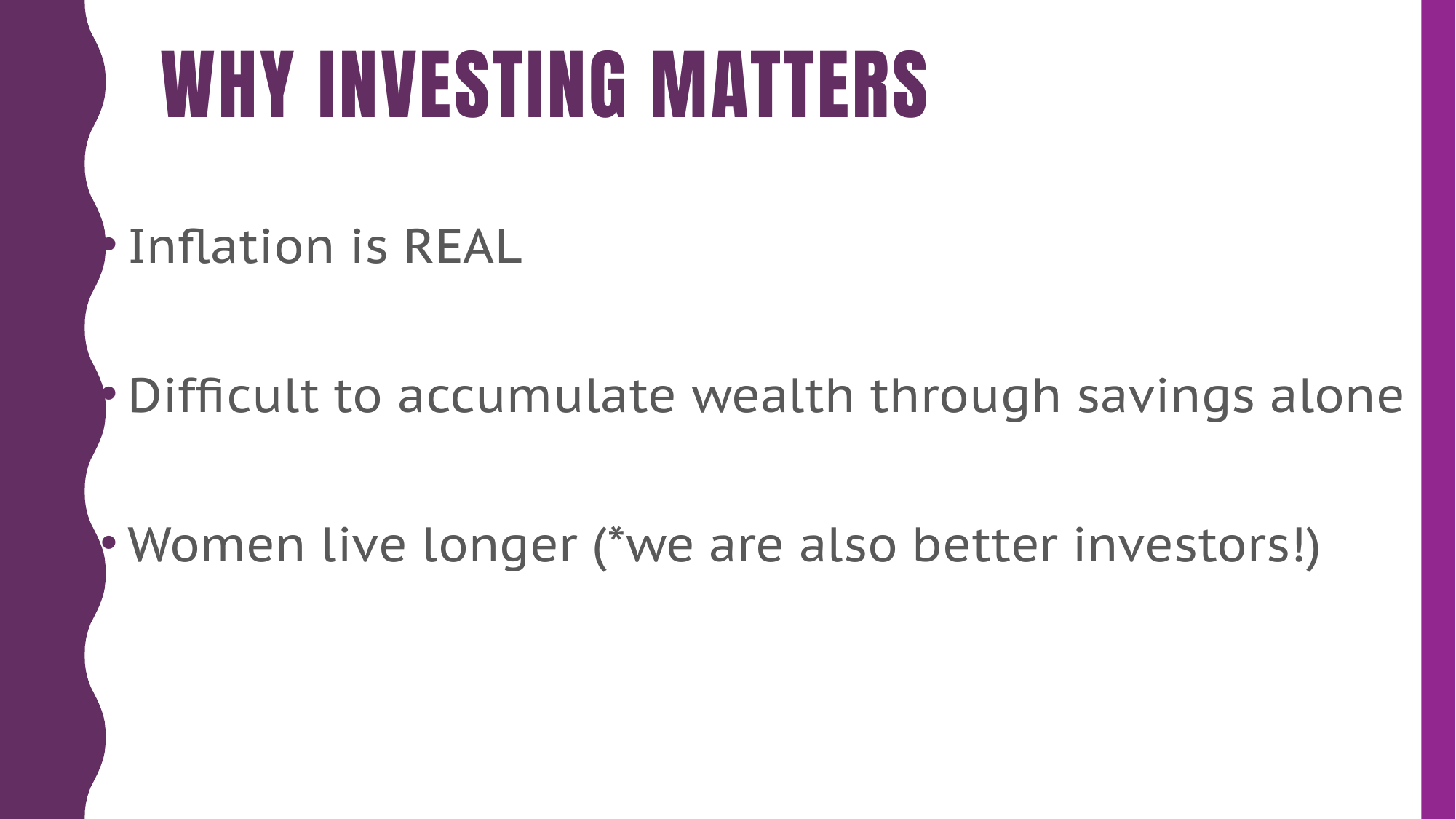

# Why investing matters
Inflation is REAL

Difficult to accumulate wealth through savings alone

Women live longer (*we are also better investors!)